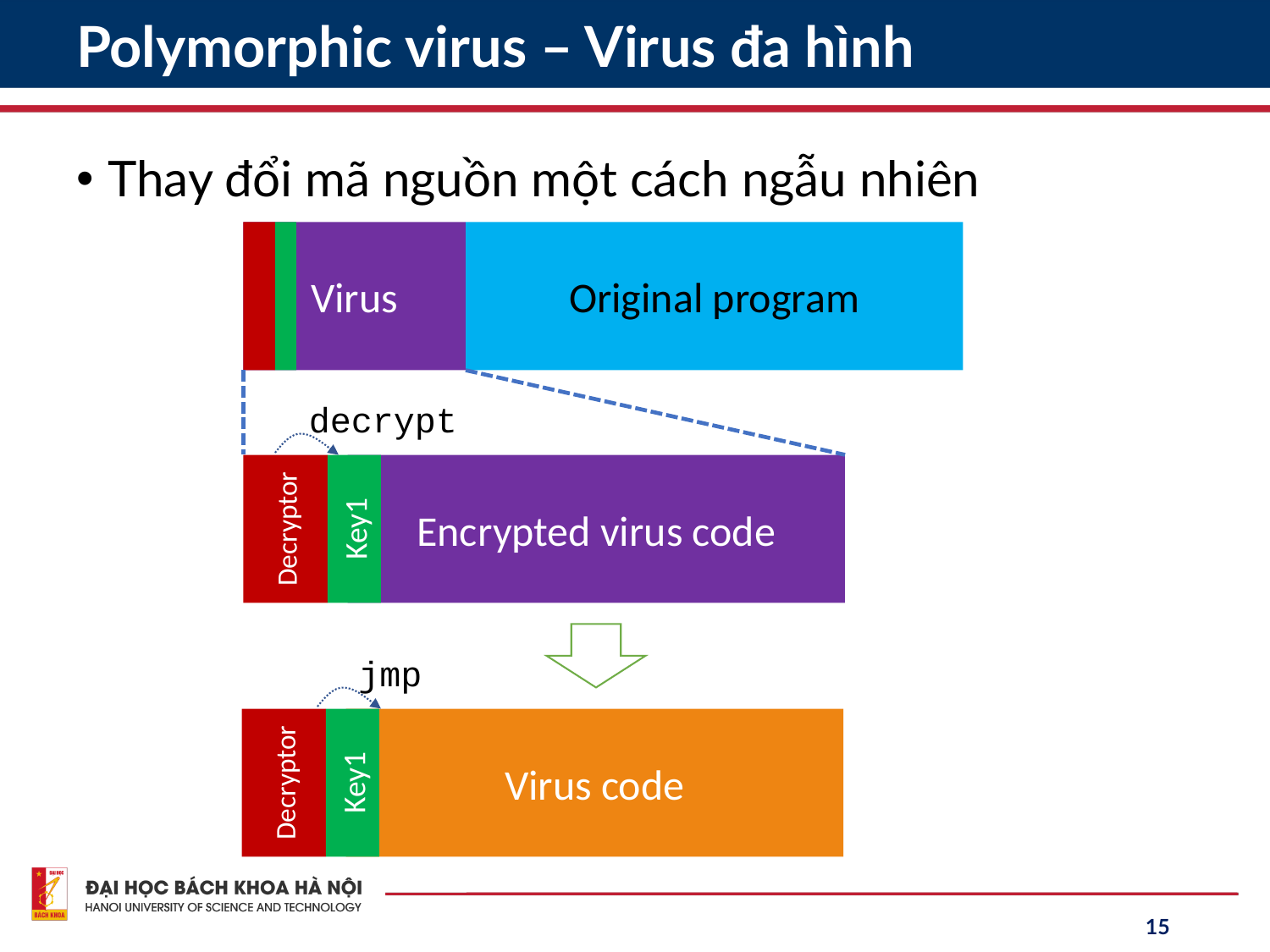

# Polymorphic virus – Virus đa hình
Thay đổi mã nguồn một cách ngẫu nhiên
Virus

Original program
decrypt

Decryptor
Key1
Encrypted virus code

jmp

Decryptor
Key1
Virus code
15